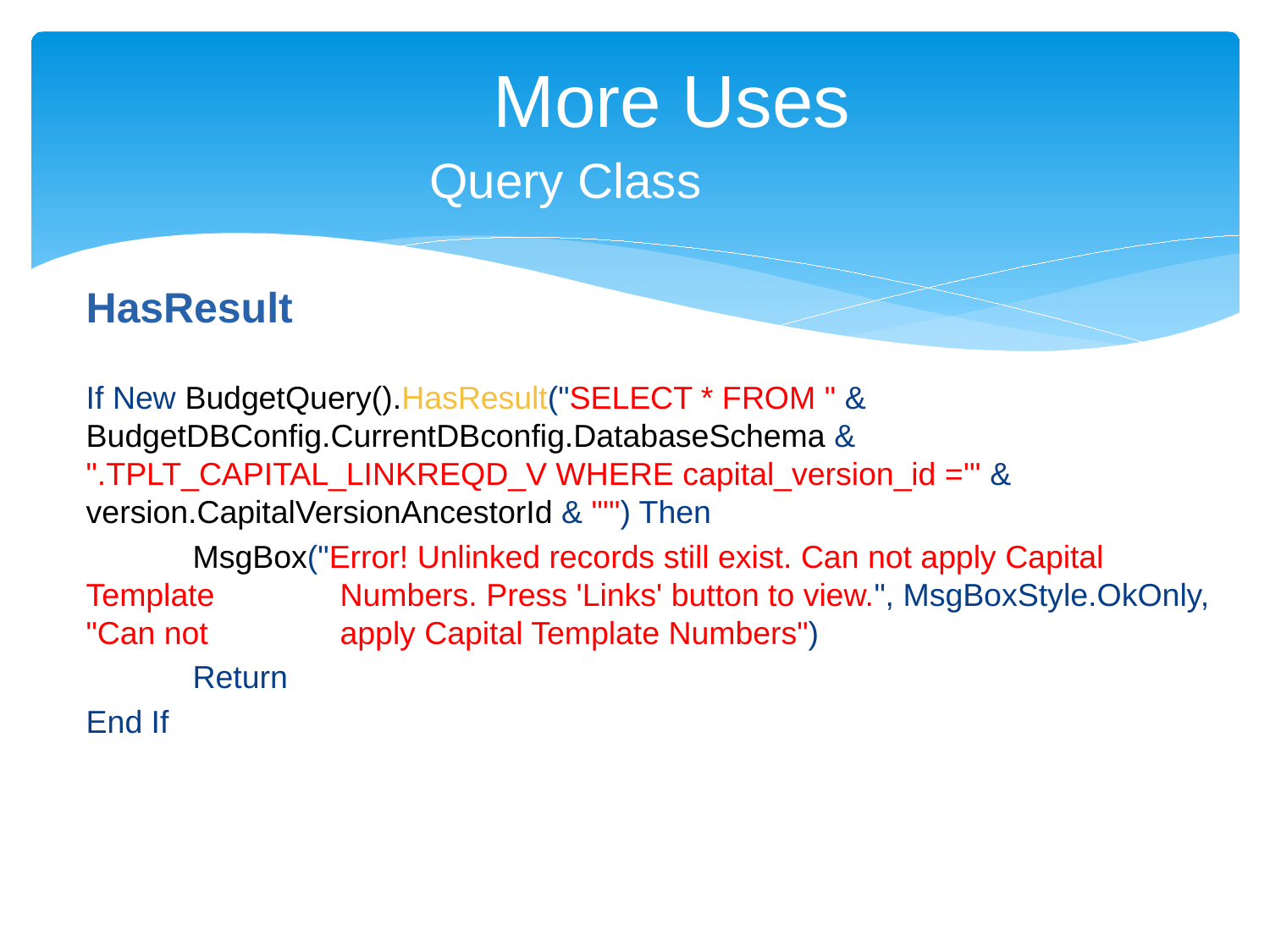

More Uses
# Query Class
HasResult
If New BudgetQuery().HasResult("SELECT * FROM " & 	BudgetDBConfig.CurrentDBconfig.DatabaseSchema & 	".TPLT_CAPITAL_LINKREQD_V WHERE capital_version_id ='" & 	version.CapitalVersionAncestorId & "'") Then
            MsgBox("Error! Unlinked records still exist. Can not apply Capital Template 	Numbers. Press 'Links' button to view.", MsgBoxStyle.OkOnly, "Can not 	apply Capital Template Numbers")
            Return
End If